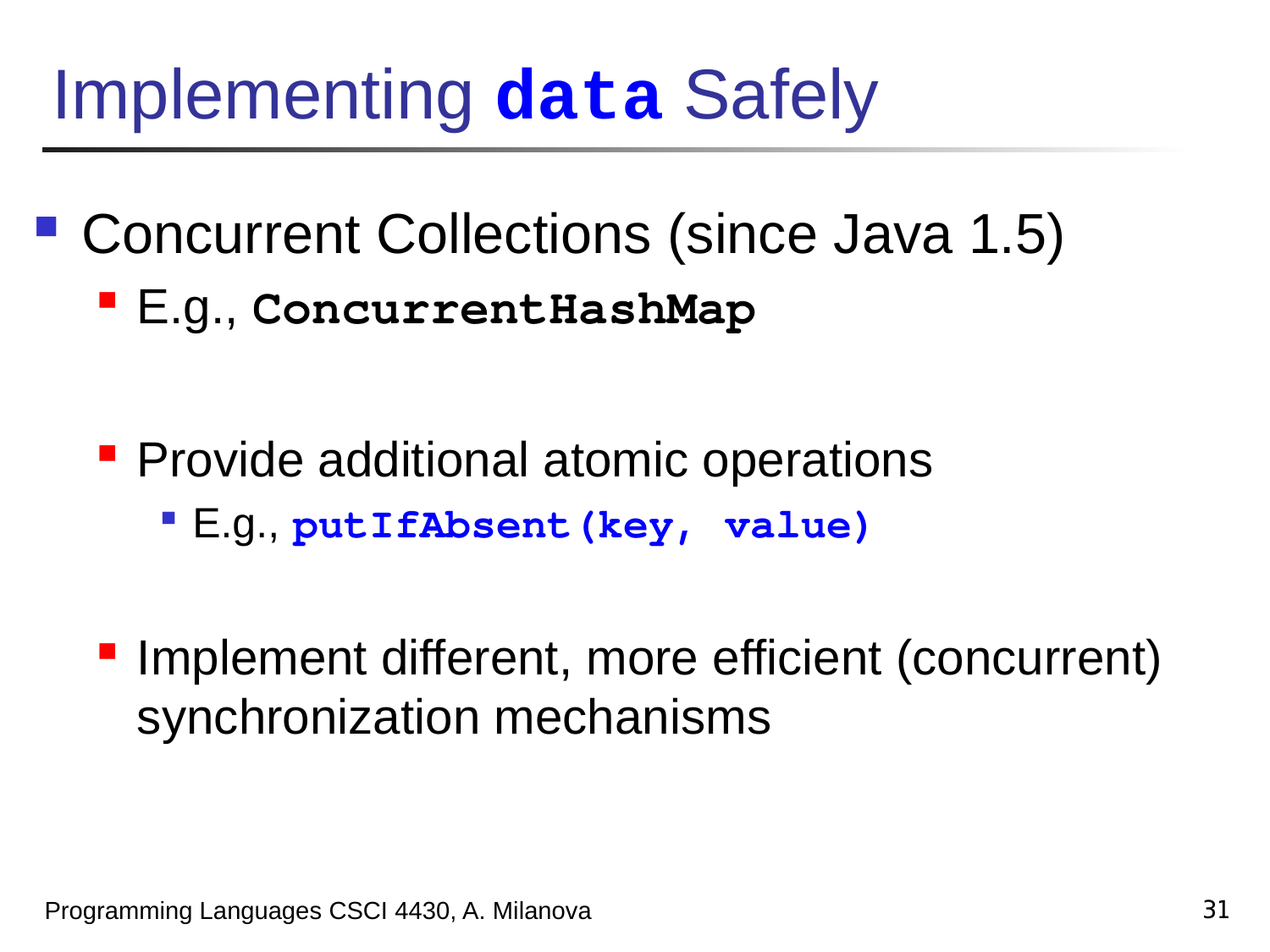

Implementing data Safely
Concurrent Collections (since Java 1.5)
E.g., ConcurrentHashMap

Provide additional atomic operations
E.g., putIfAbsent(key, value)

Implement different, more efficient (concurrent) synchronization mechanisms

31
Programming Languages CSCI 4430, A. Milanova